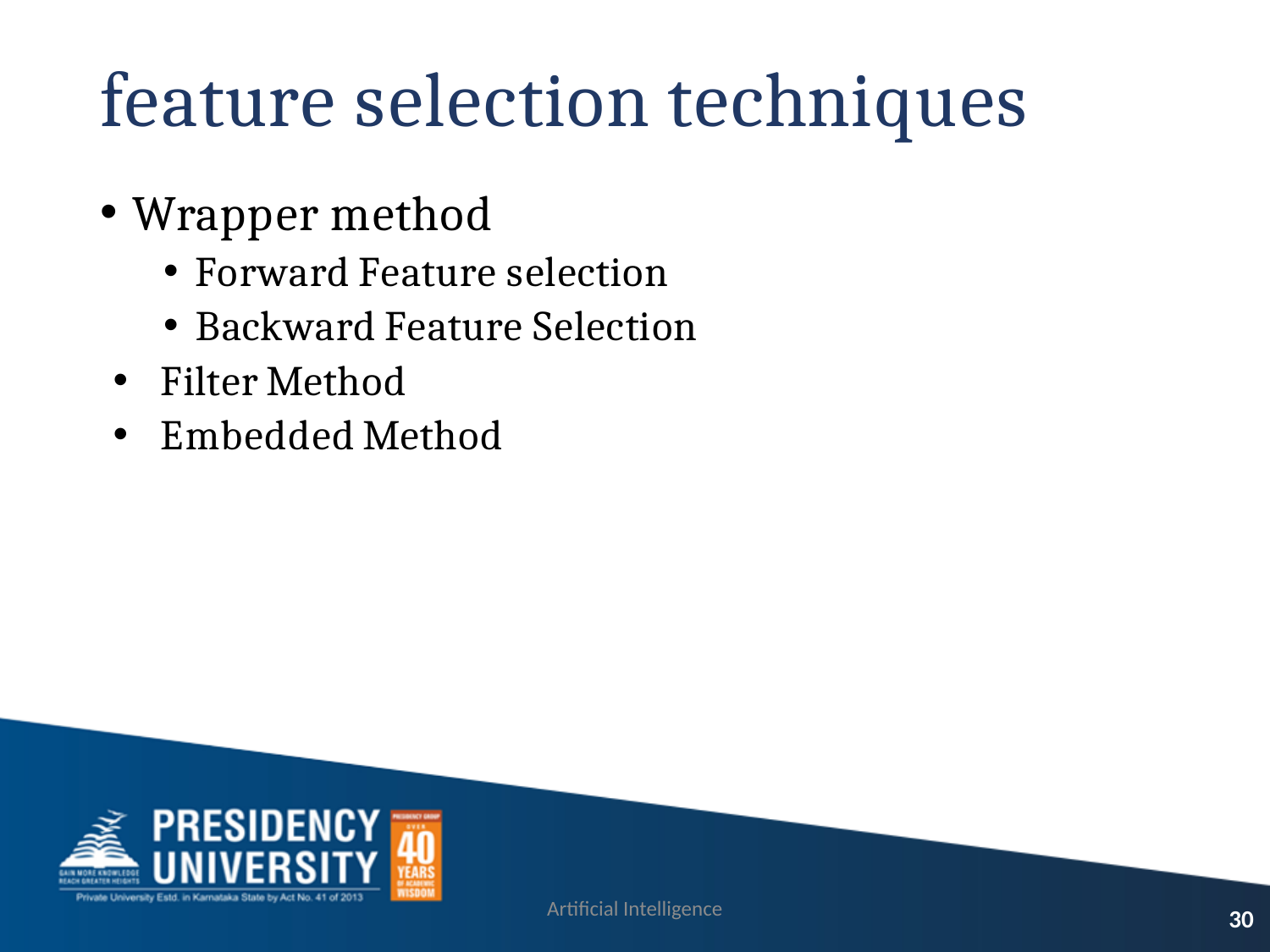

# feature selection techniques
Wrapper method
Forward Feature selection
Backward Feature Selection
Filter Method
Embedded Method

Artificial Intelligence
30